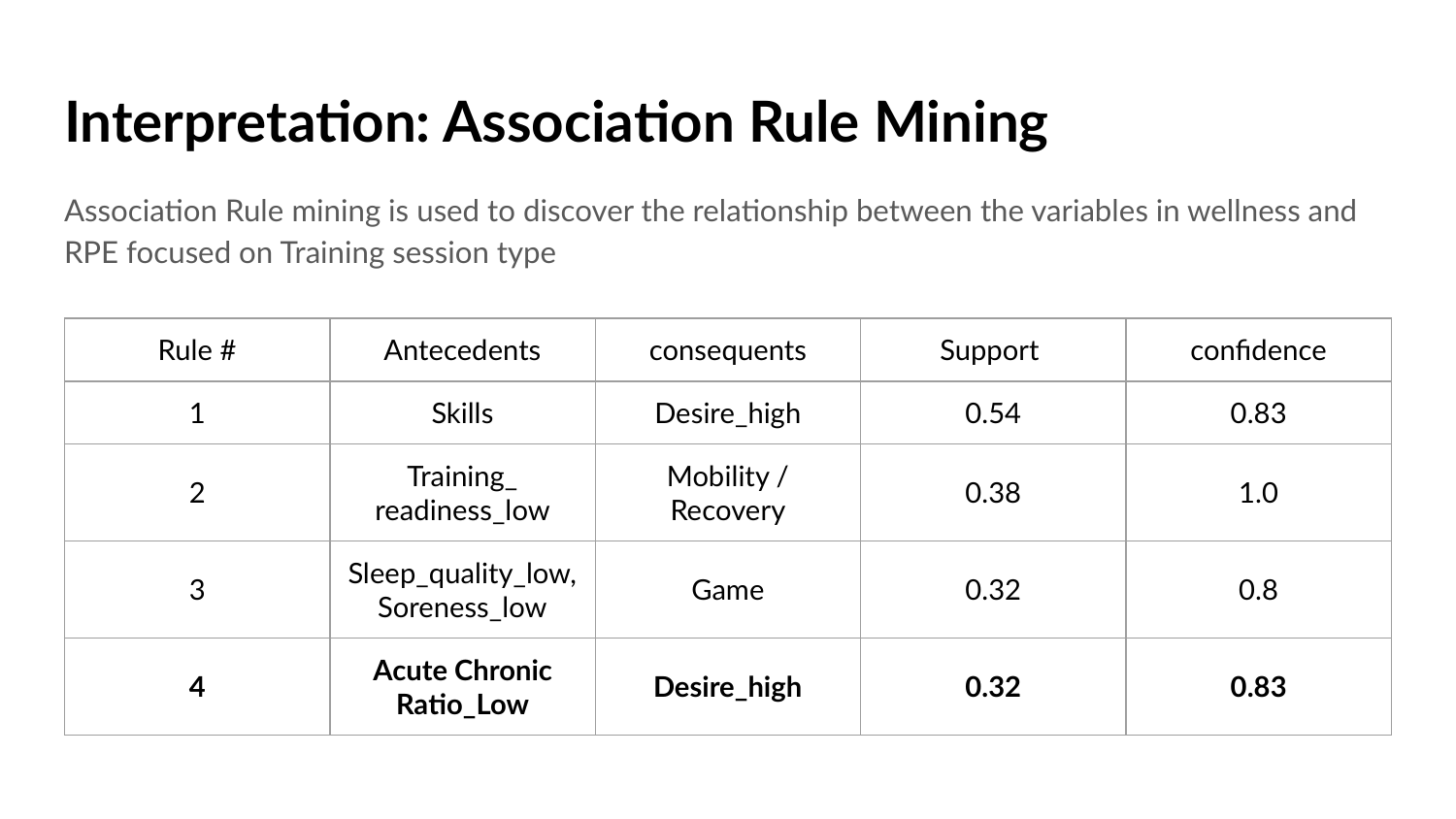

# Interpretation: Association Rule Mining
Association Rule mining is used to discover the relationship between the variables in wellness and RPE focused on Training session type
| Rule # | Antecedents | consequents | Support | confidence |
| --- | --- | --- | --- | --- |
| 1 | Skills | Desire\_high | 0.54 | 0.83 |
| 2 | Training\_ readiness\_low | Mobility / Recovery | 0.38 | 1.0 |
| 3 | Sleep\_quality\_low, Soreness\_low | Game | 0.32 | 0.8 |
| 4 | Acute Chronic Ratio\_Low | Desire\_high | 0.32 | 0.83 |